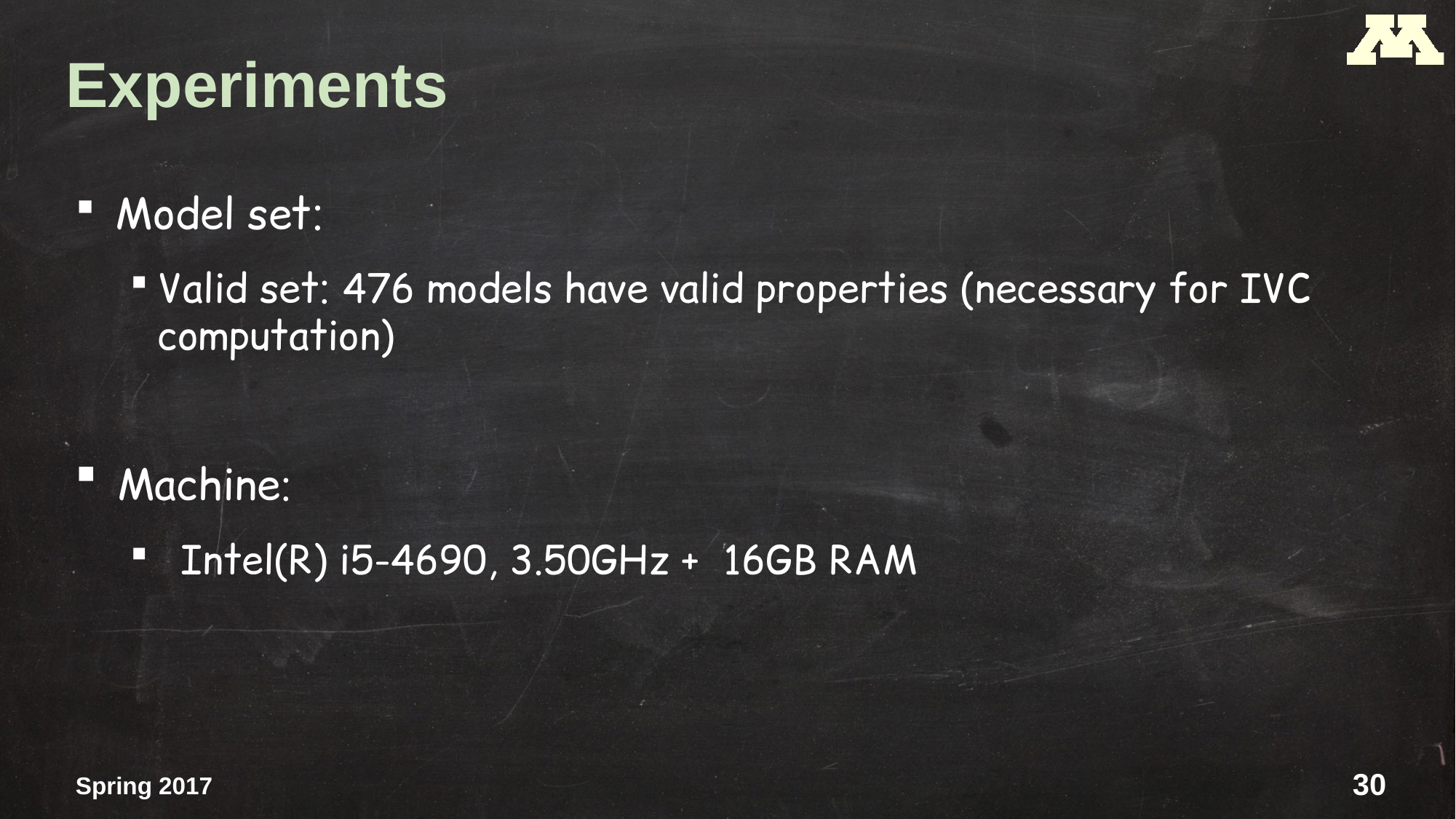

# Experiments
 Model set:
Valid set: 476 models have valid properties (necessary for IVC computation)

 Machine:
  Intel(R) i5-4690, 3.50GHz +  16GB RAM
Spring 2017
30